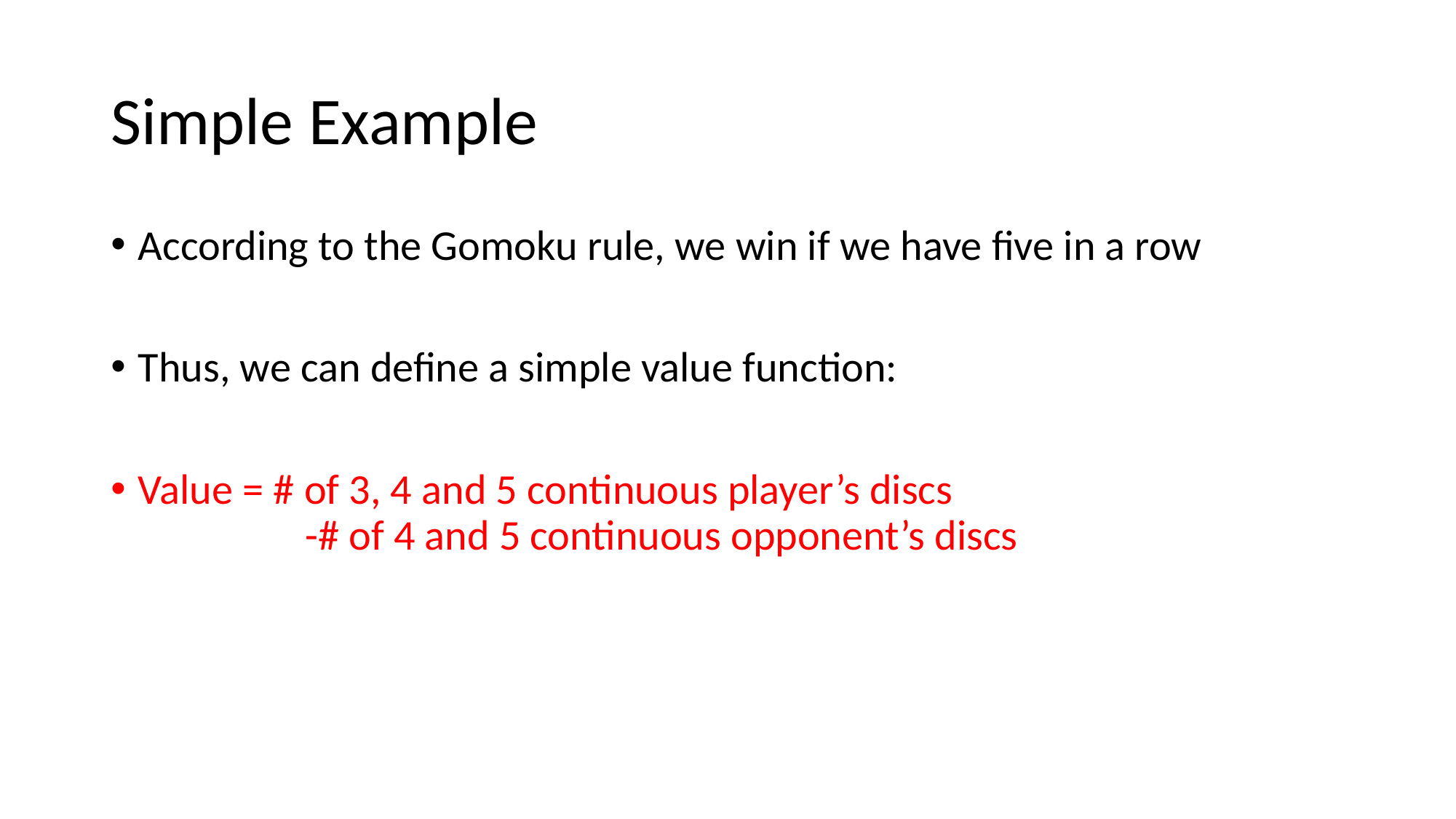

# Simple Example
According to the Gomoku rule, we win if we have five in a row

Thus, we can define a simple value function:

Value = # of 3, 4 and 5 continuous player’s discs
	      -# of 4 and 5 continuous opponent’s discs